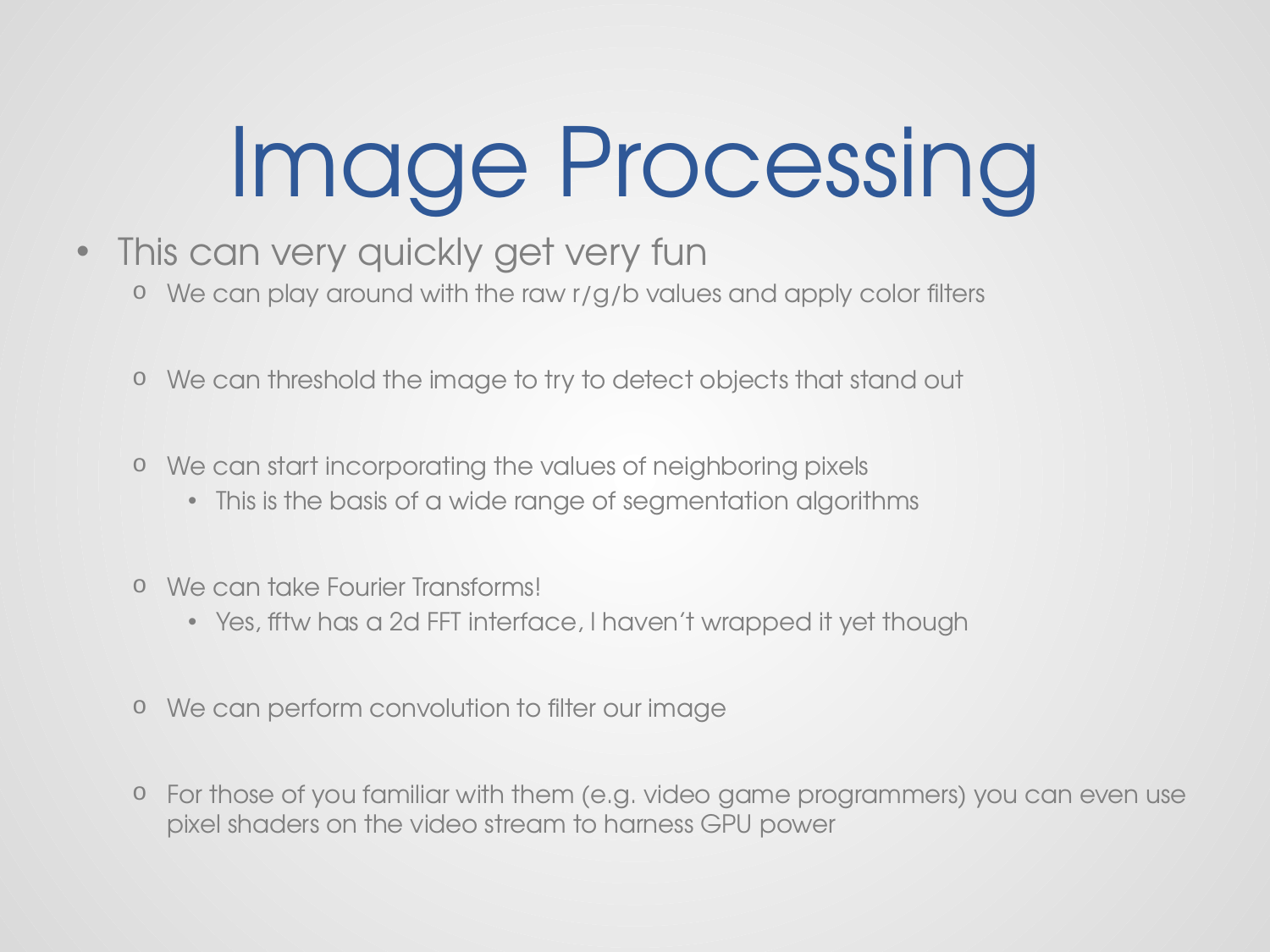

# Image Processing
This can very quickly get very fun
We can play around with the raw r/g/b values and apply color filters

We can threshold the image to try to detect objects that stand out

We can start incorporating the values of neighboring pixels
This is the basis of a wide range of segmentation algorithms

We can take Fourier Transforms!
Yes, fftw has a 2d FFT interface, I haven’t wrapped it yet though

We can perform convolution to filter our image

For those of you familiar with them (e.g. video game programmers) you can even use pixel shaders on the video stream to harness GPU power